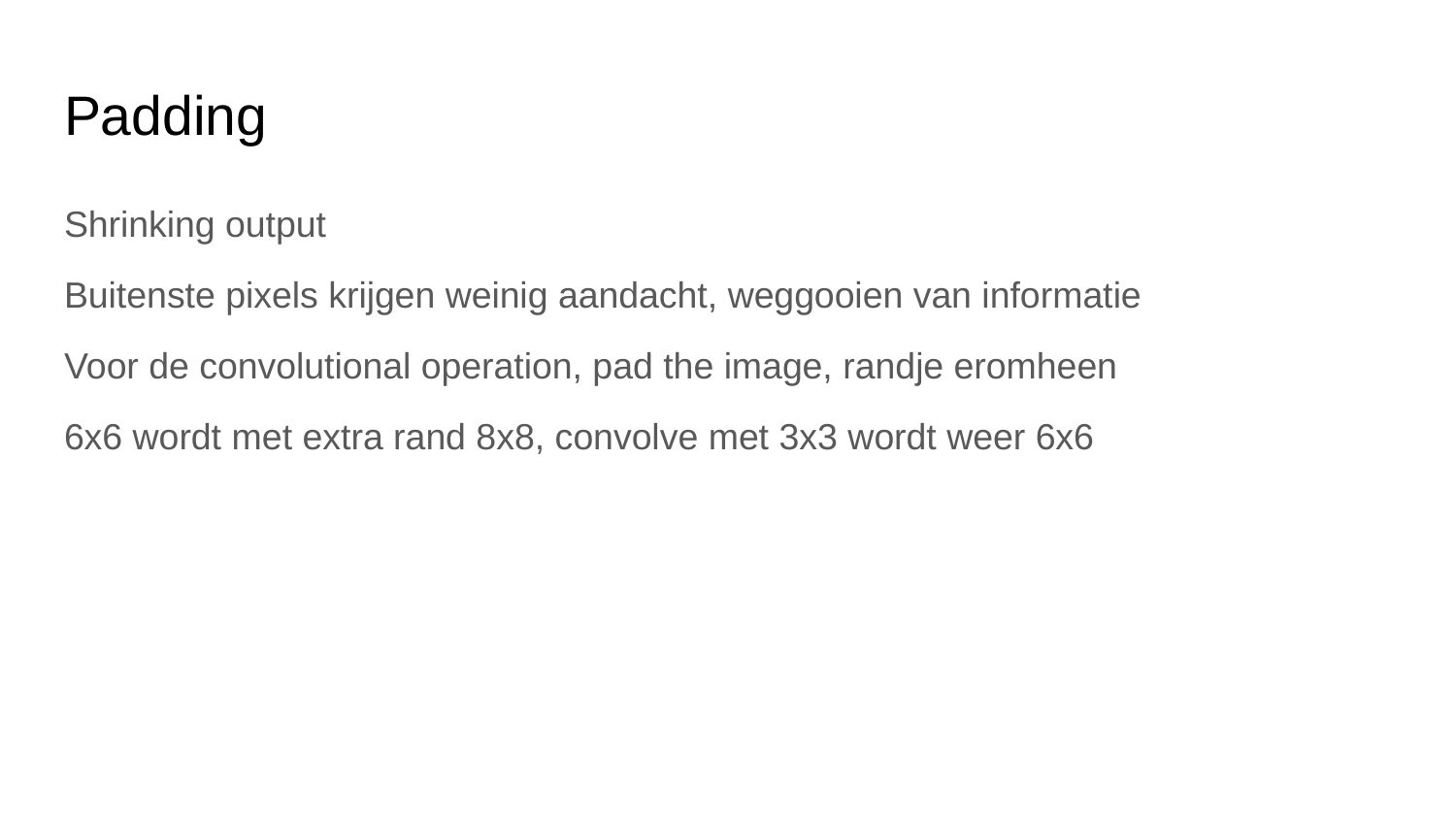

# Padding
Shrinking output
Buitenste pixels krijgen weinig aandacht, weggooien van informatie
Voor de convolutional operation, pad the image, randje eromheen
6x6 wordt met extra rand 8x8, convolve met 3x3 wordt weer 6x6